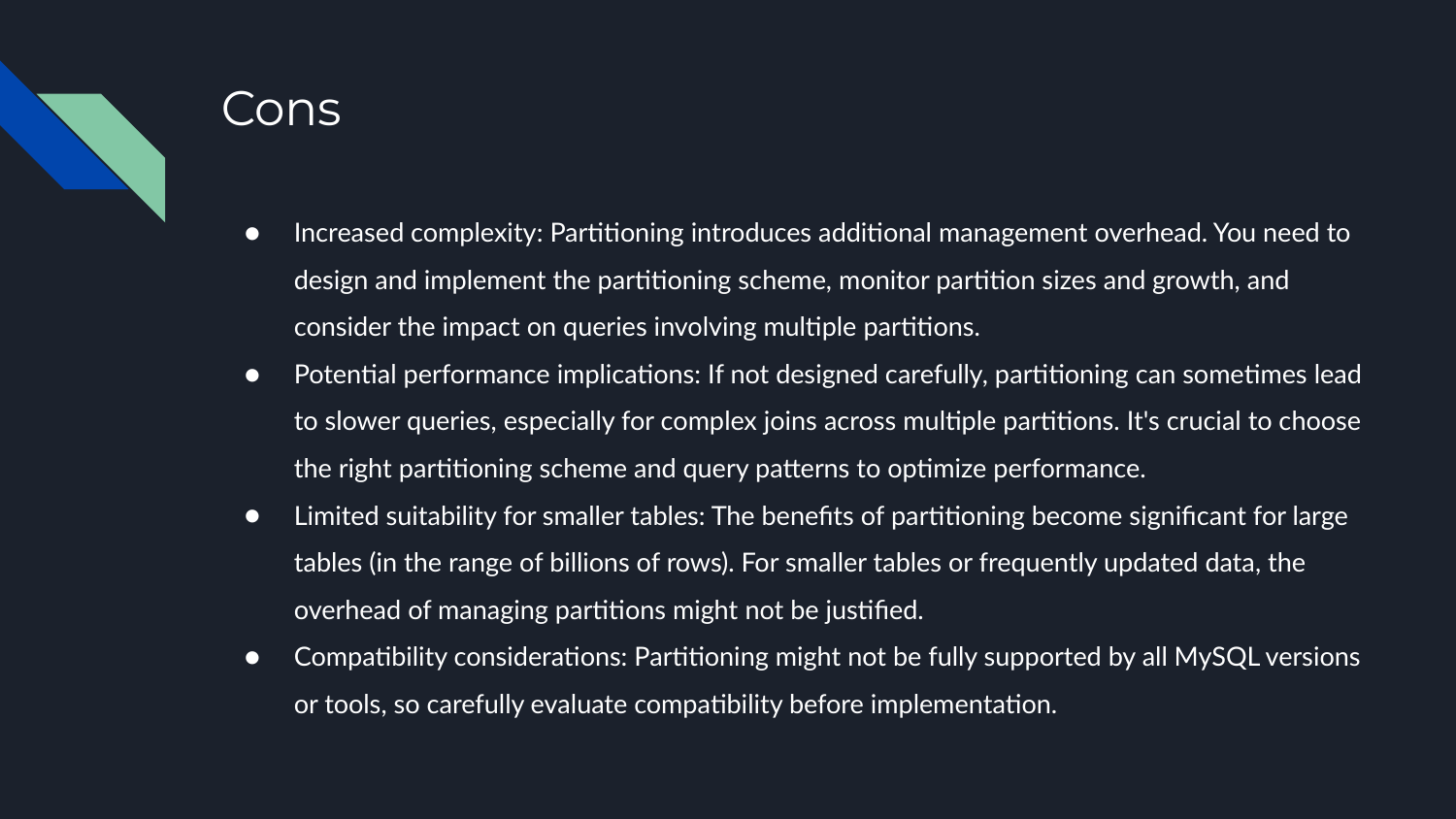

# Cons
Increased complexity: Partitioning introduces additional management overhead. You need to design and implement the partitioning scheme, monitor partition sizes and growth, and consider the impact on queries involving multiple partitions.
Potential performance implications: If not designed carefully, partitioning can sometimes lead to slower queries, especially for complex joins across multiple partitions. It's crucial to choose the right partitioning scheme and query patterns to optimize performance.
Limited suitability for smaller tables: The benefits of partitioning become significant for large tables (in the range of billions of rows). For smaller tables or frequently updated data, the overhead of managing partitions might not be justified.
Compatibility considerations: Partitioning might not be fully supported by all MySQL versions or tools, so carefully evaluate compatibility before implementation.